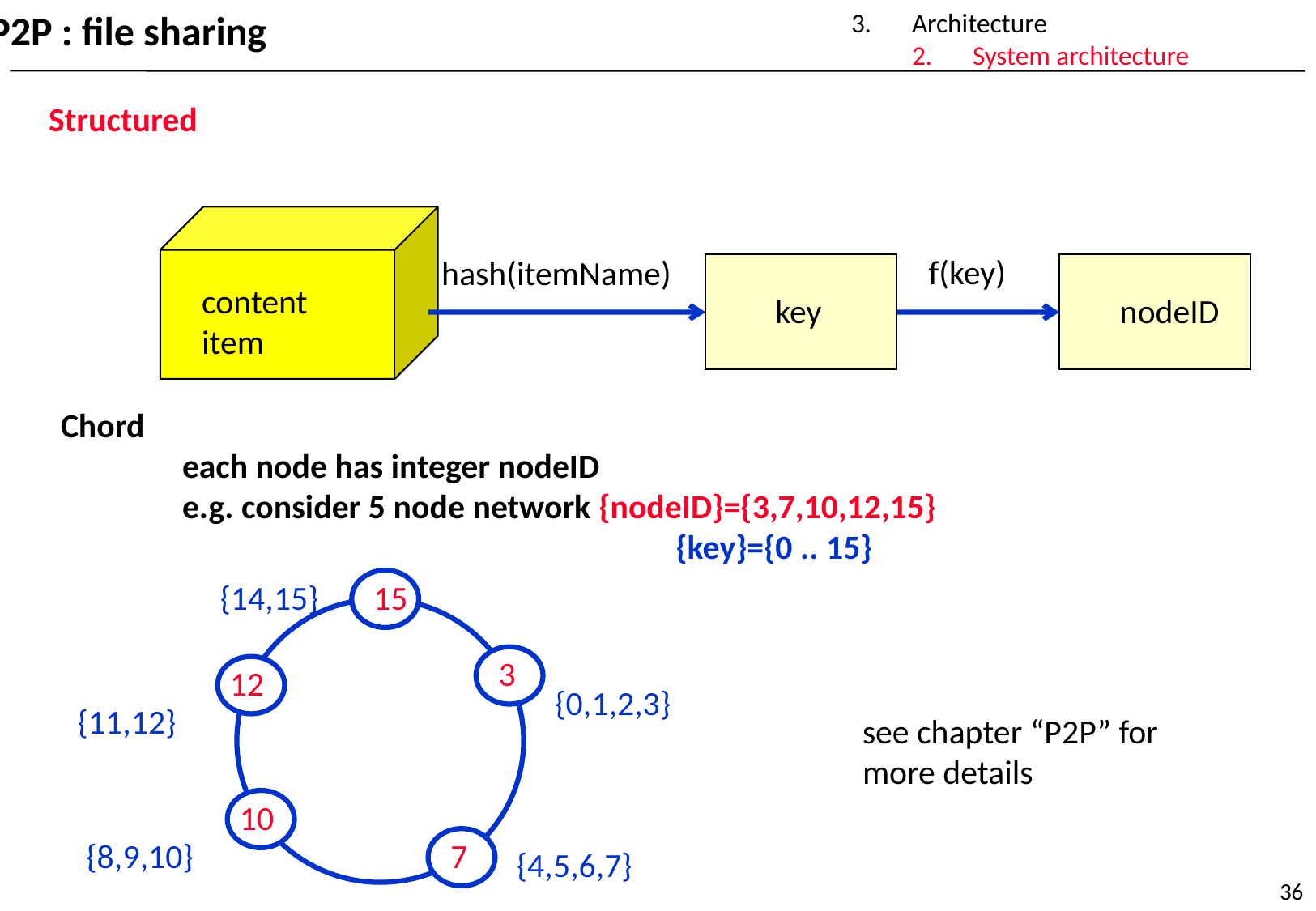

3.	Architecture
2.	System architecture
P2P : file sharing
Structured

f(key)
hash(itemName)

key
content
item
nodeID
key

Chord
	each node has integer nodeID
	e.g. consider 5 node network {nodeID}={3,7,10,12,15}
					 {key}={0 .. 15}

{14,15}

15

3

12
{0,1,2,3}
{11,12}
see chapter “P2P” for
more details

10
{8,9,10}

7
{4,5,6,7}
36